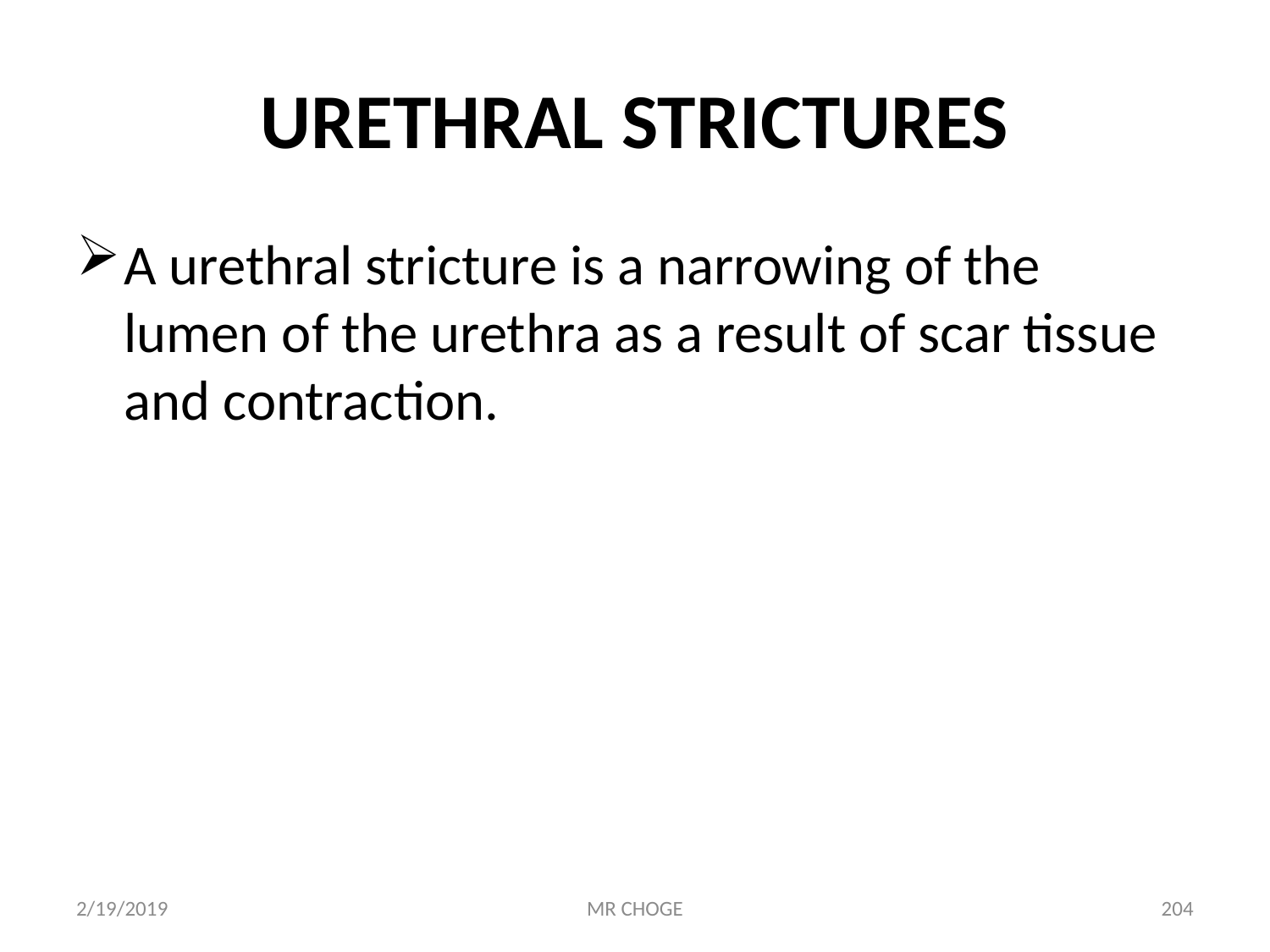

# URETHRAL STRICTURES
A urethral stricture is a narrowing of the lumen of the urethra as a result of scar tissue and contraction.
2/19/2019
MR CHOGE
204